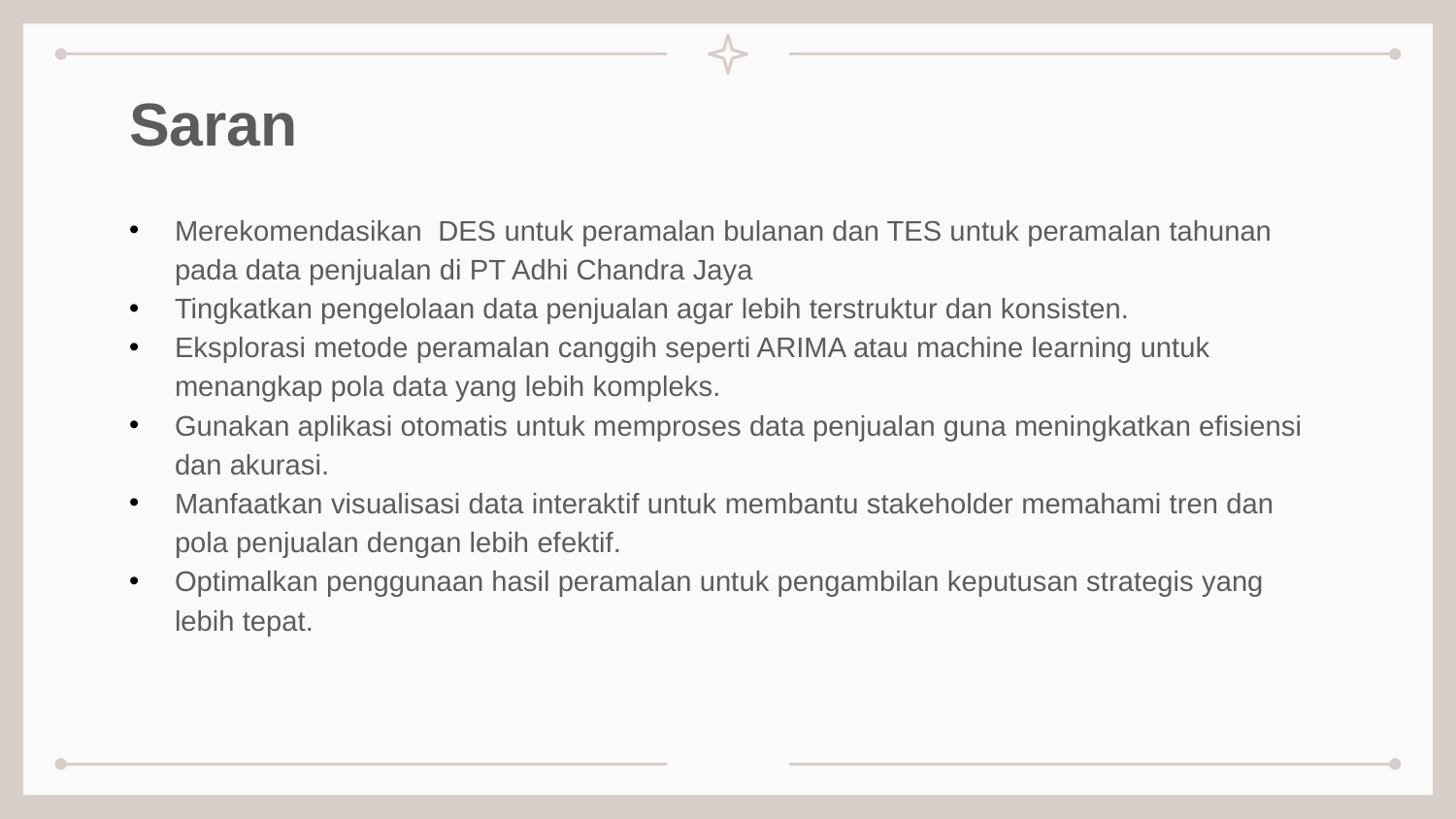

# Saran
Merekomendasikan  DES untuk peramalan bulanan dan TES untuk peramalan tahunan pada data penjualan di PT Adhi Chandra Jaya
Tingkatkan pengelolaan data penjualan agar lebih terstruktur dan konsisten.
Eksplorasi metode peramalan canggih seperti ARIMA atau machine learning untuk menangkap pola data yang lebih kompleks.
Gunakan aplikasi otomatis untuk memproses data penjualan guna meningkatkan efisiensi dan akurasi.
Manfaatkan visualisasi data interaktif untuk membantu stakeholder memahami tren dan pola penjualan dengan lebih efektif.
Optimalkan penggunaan hasil peramalan untuk pengambilan keputusan strategis yang lebih tepat.